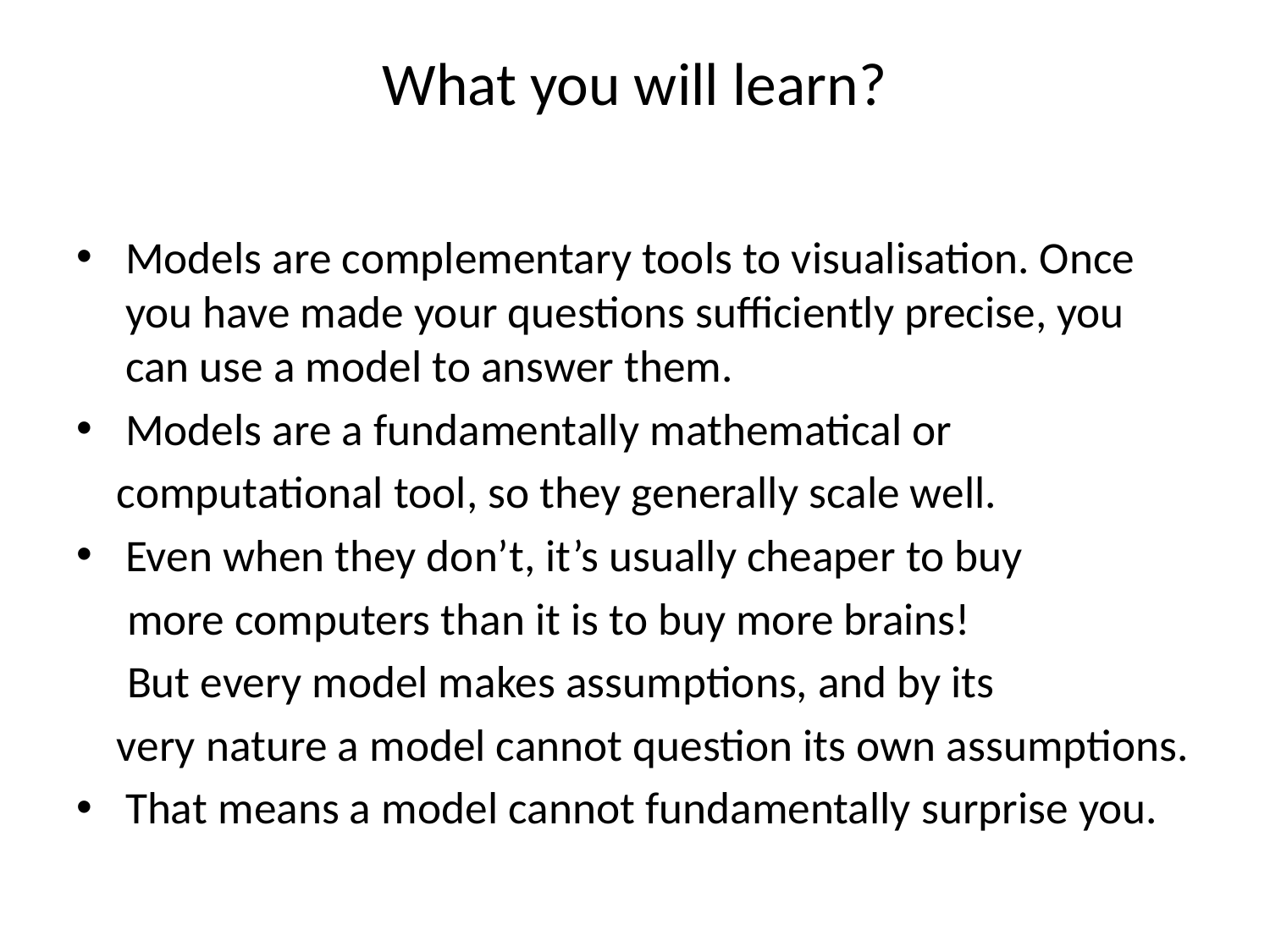

# What you will learn?
Models are complementary tools to visualisation. Once you have made your questions sufficiently precise, you can use a model to answer them.
Models are a fundamentally mathematical or
    computational tool, so they generally scale well.
Even when they don’t, it’s usually cheaper to buy
     more computers than it is to buy more brains!
     But every model makes assumptions, and by its
    very nature a model cannot question its own assumptions.
That means a model cannot fundamentally surprise you.